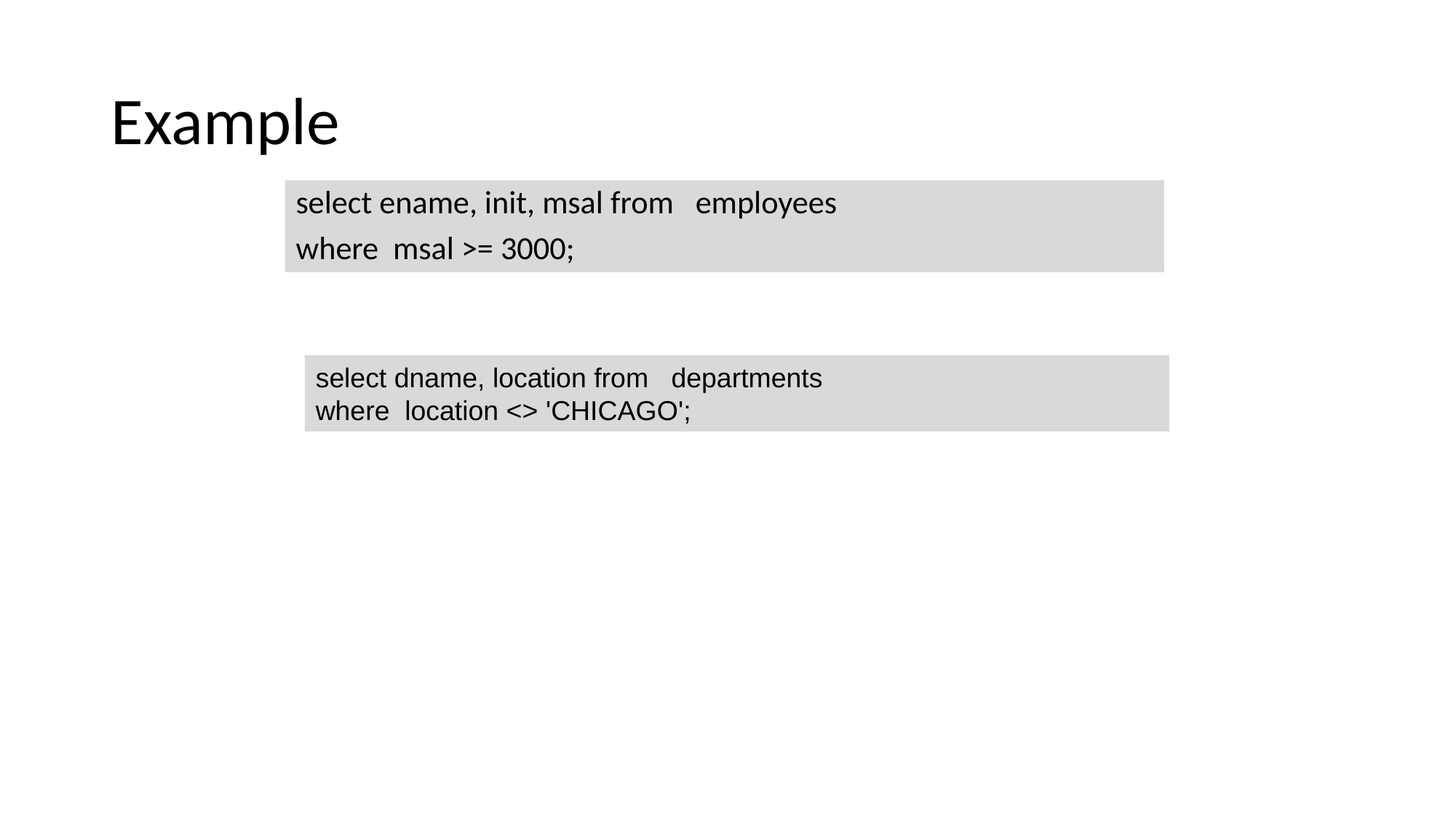

# Example
select ename, init, msal from   employees
where  msal >= 3000;
select dname, location from   departments
where  location <> 'CHICAGO';